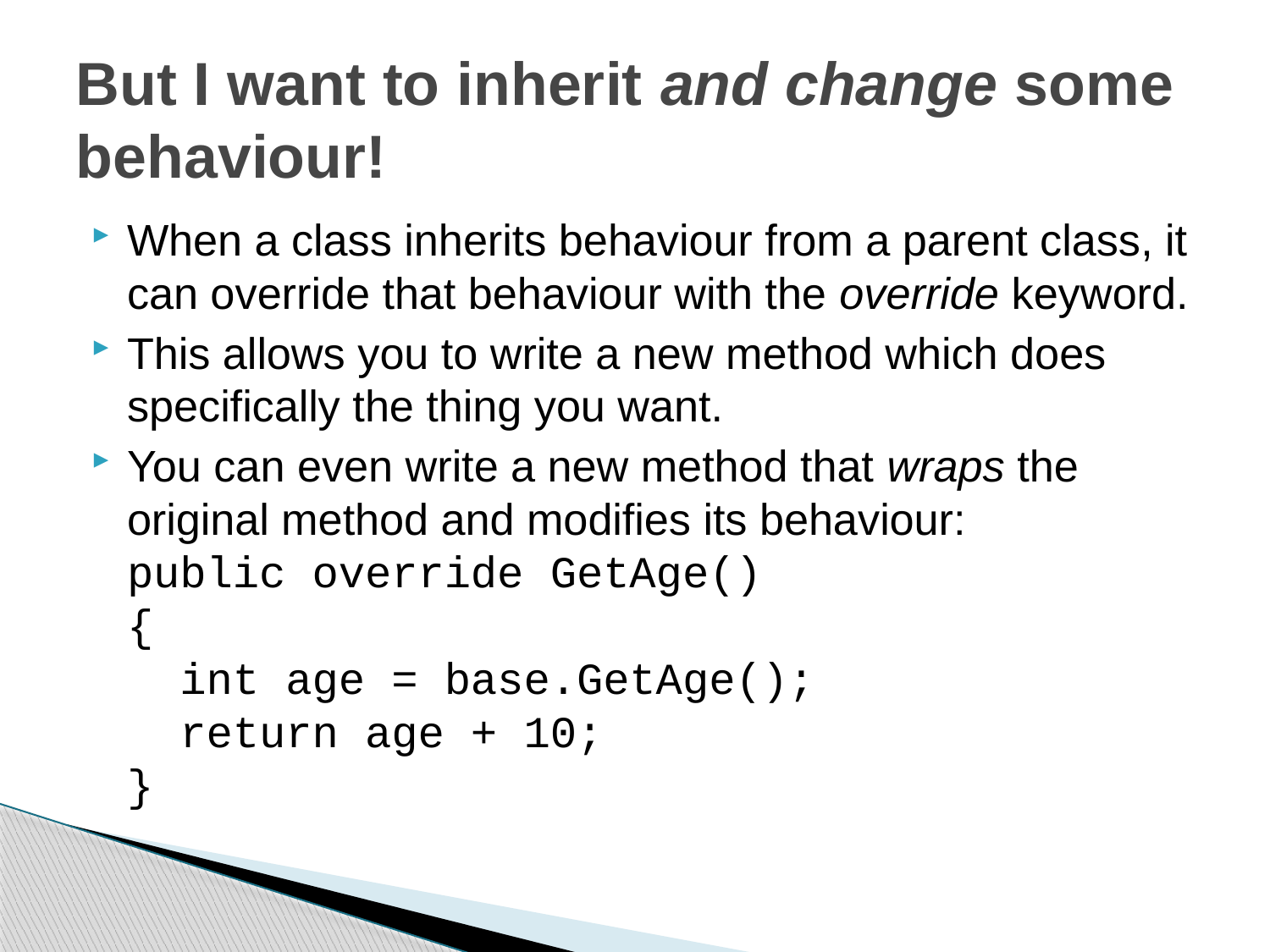

# But I want to inherit and change some behaviour!
When a class inherits behaviour from a parent class, it can override that behaviour with the override keyword.
This allows you to write a new method which does specifically the thing you want.
You can even write a new method that wraps the original method and modifies its behaviour:
public override GetAge()
{
  int age = base.GetAge();
  return age + 10;
}